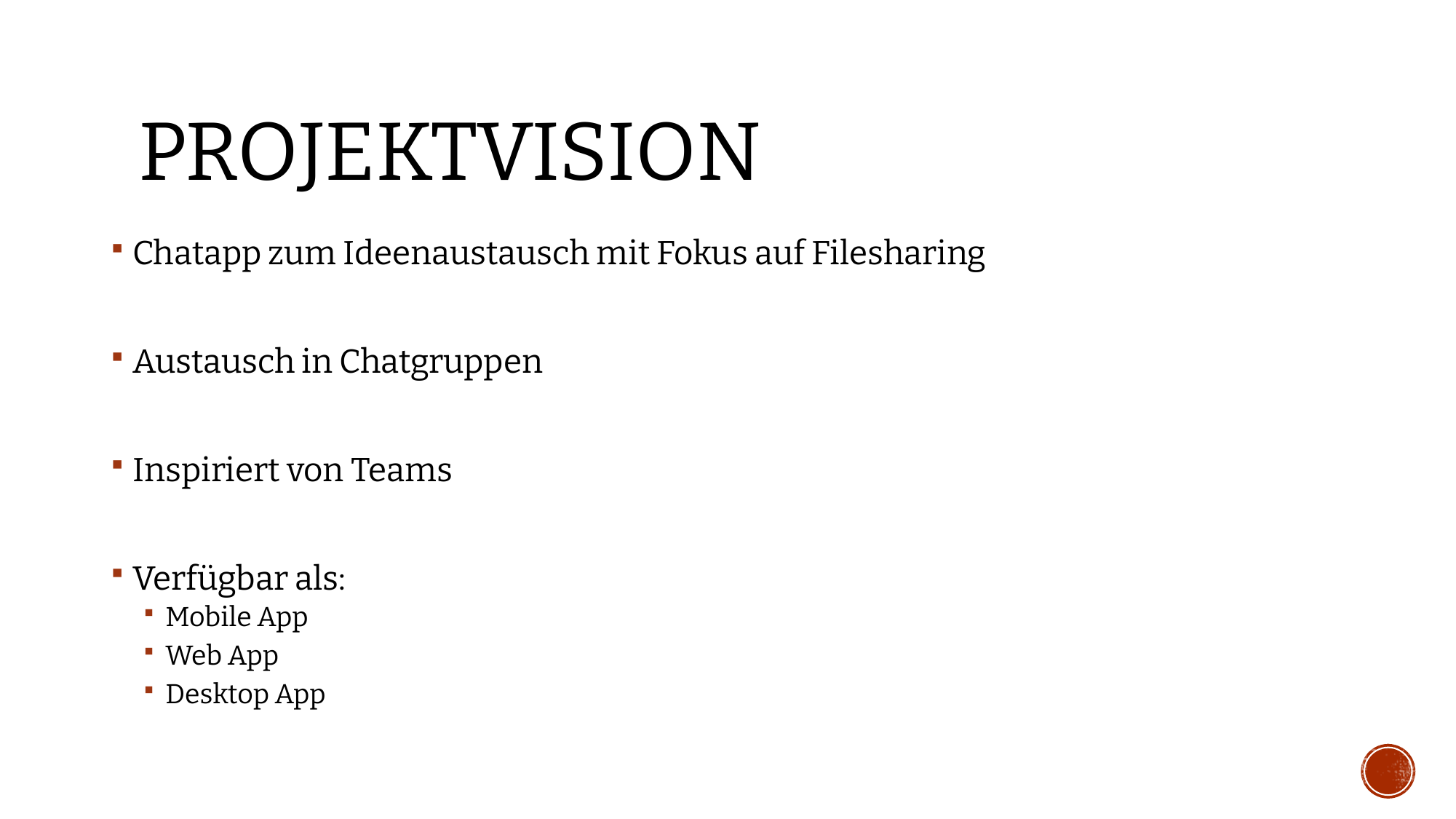

# Projektvision
Chatapp zum Ideenaustausch mit Fokus auf Filesharing

Austausch in Chatgruppen

Inspiriert von Teams

Verfügbar als:
Mobile App
Web App
Desktop App